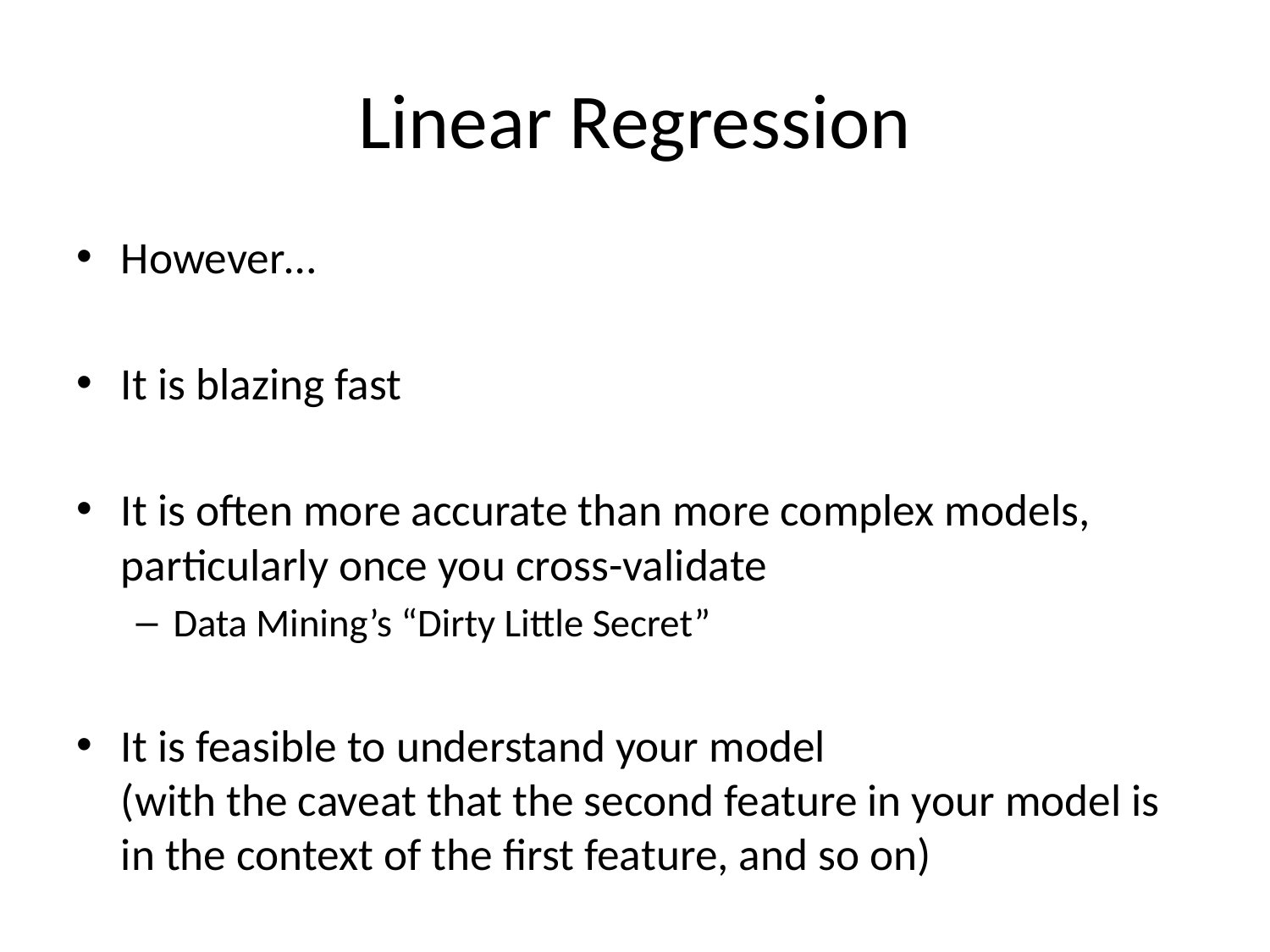

# Linear Regression
However…

It is blazing fast

It is often more accurate than more complex models, particularly once you cross-validate
Data Mining’s “Dirty Little Secret”

It is feasible to understand your model
(with the caveat that the second feature in your model is in the context of the first feature, and so on)